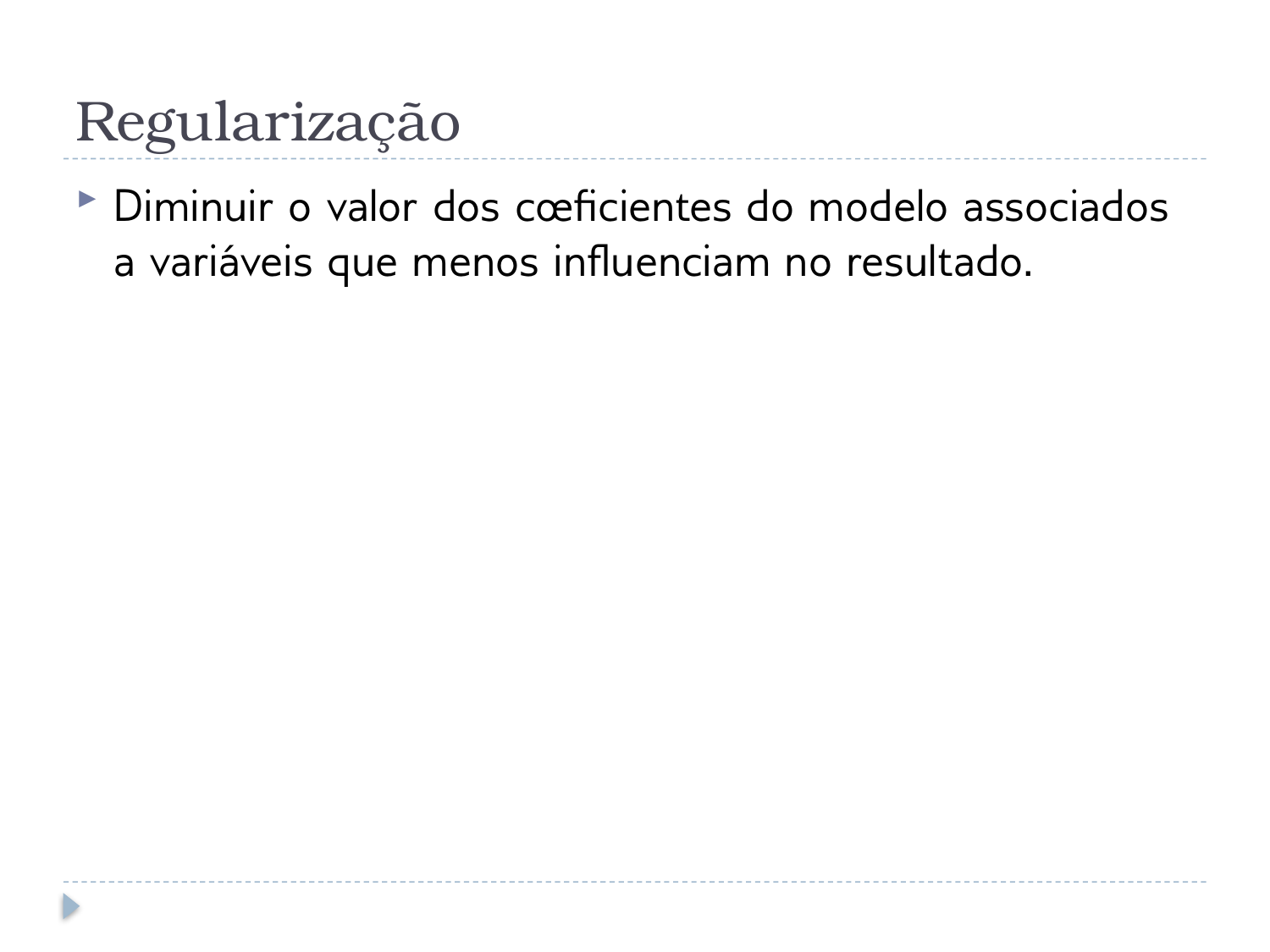

# Regularização
Diminuir o valor dos coeficientes do modelo associados a variáveis que menos influenciam no resultado.